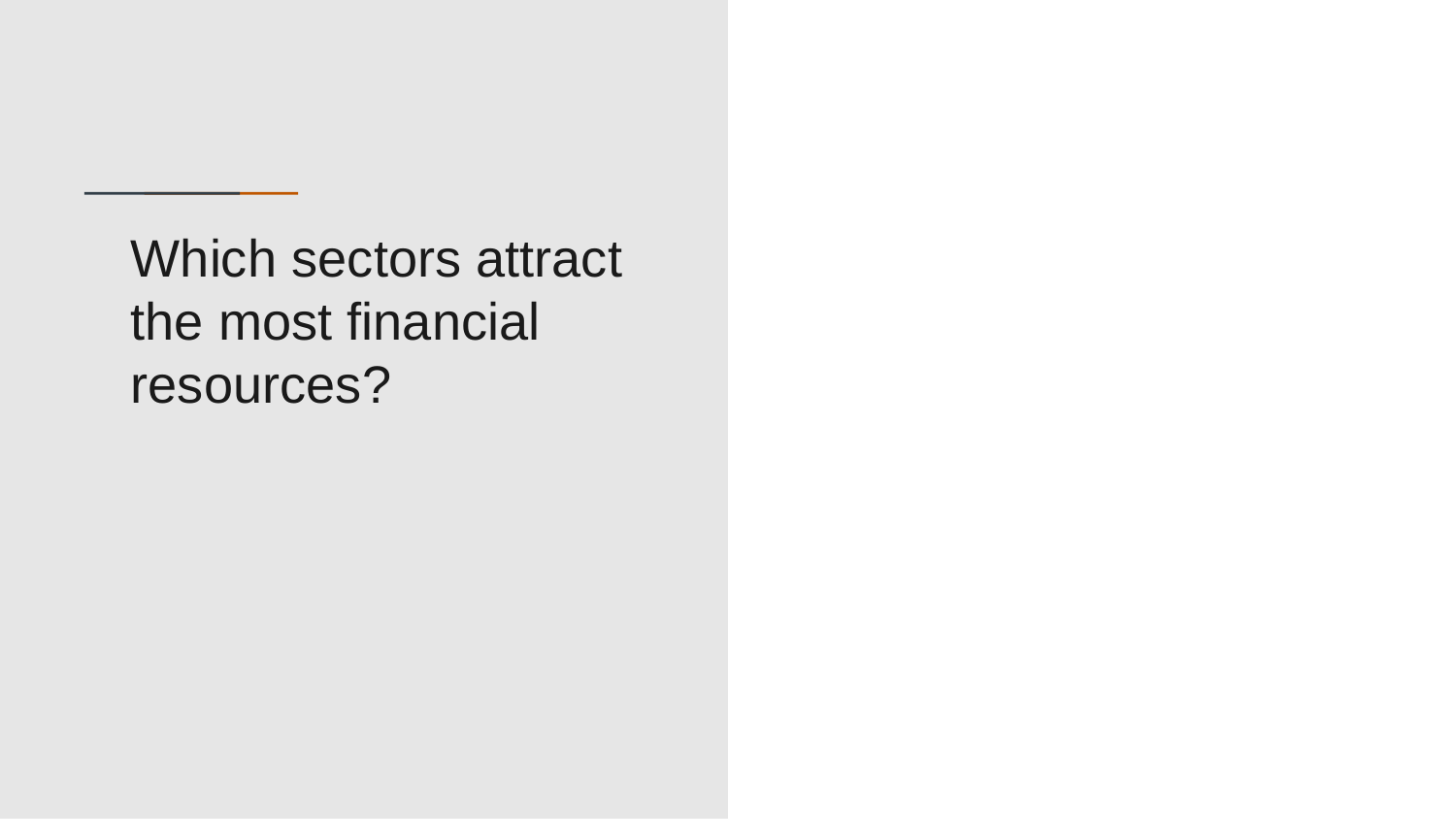

# Which sectors attract the most financial resources?